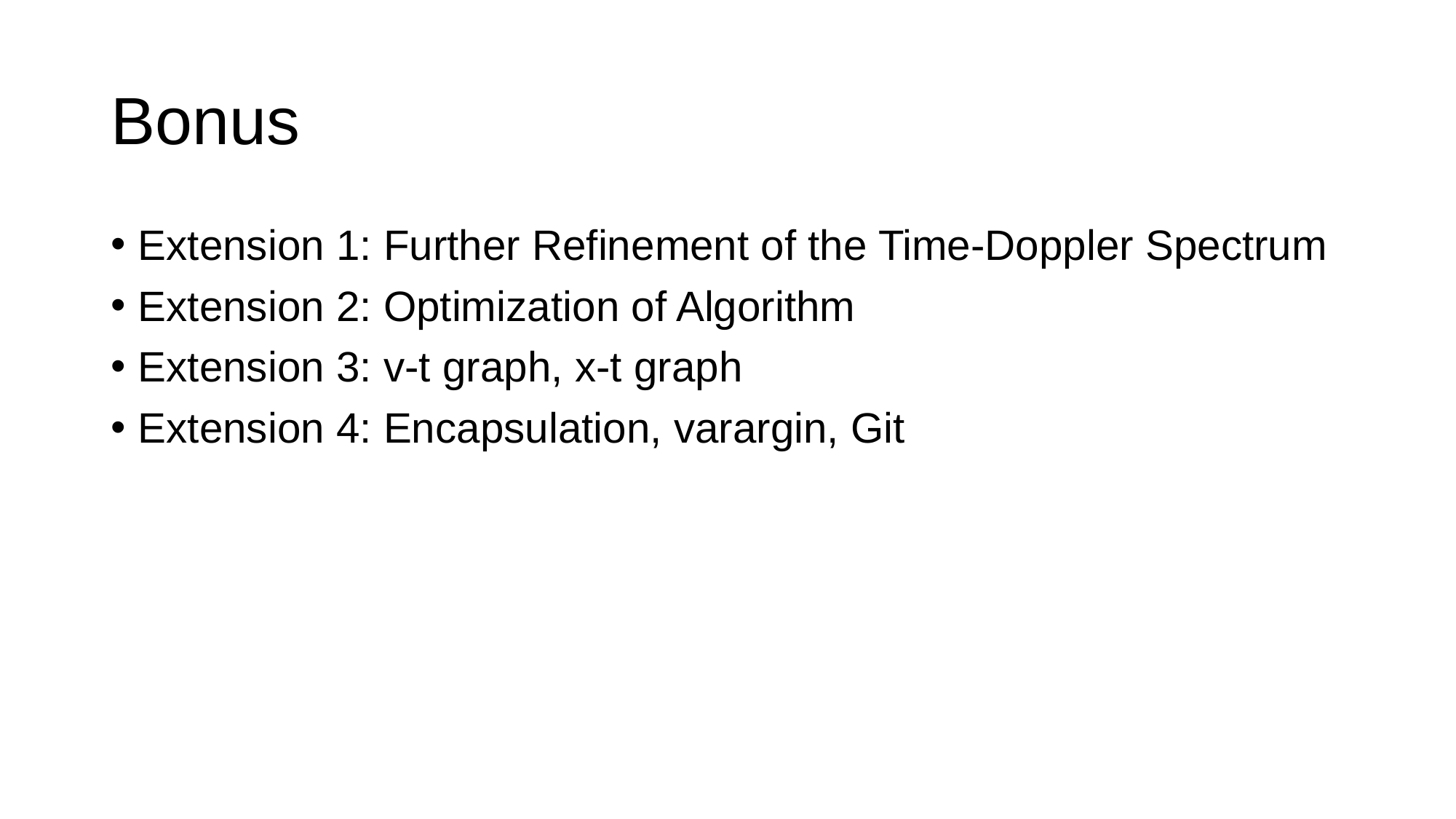

# Bonus
Extension 1: Further Refinement of the Time-Doppler Spectrum
Extension 2: Optimization of Algorithm
Extension 3: v-t graph, x-t graph
Extension 4: Encapsulation, varargin, Git